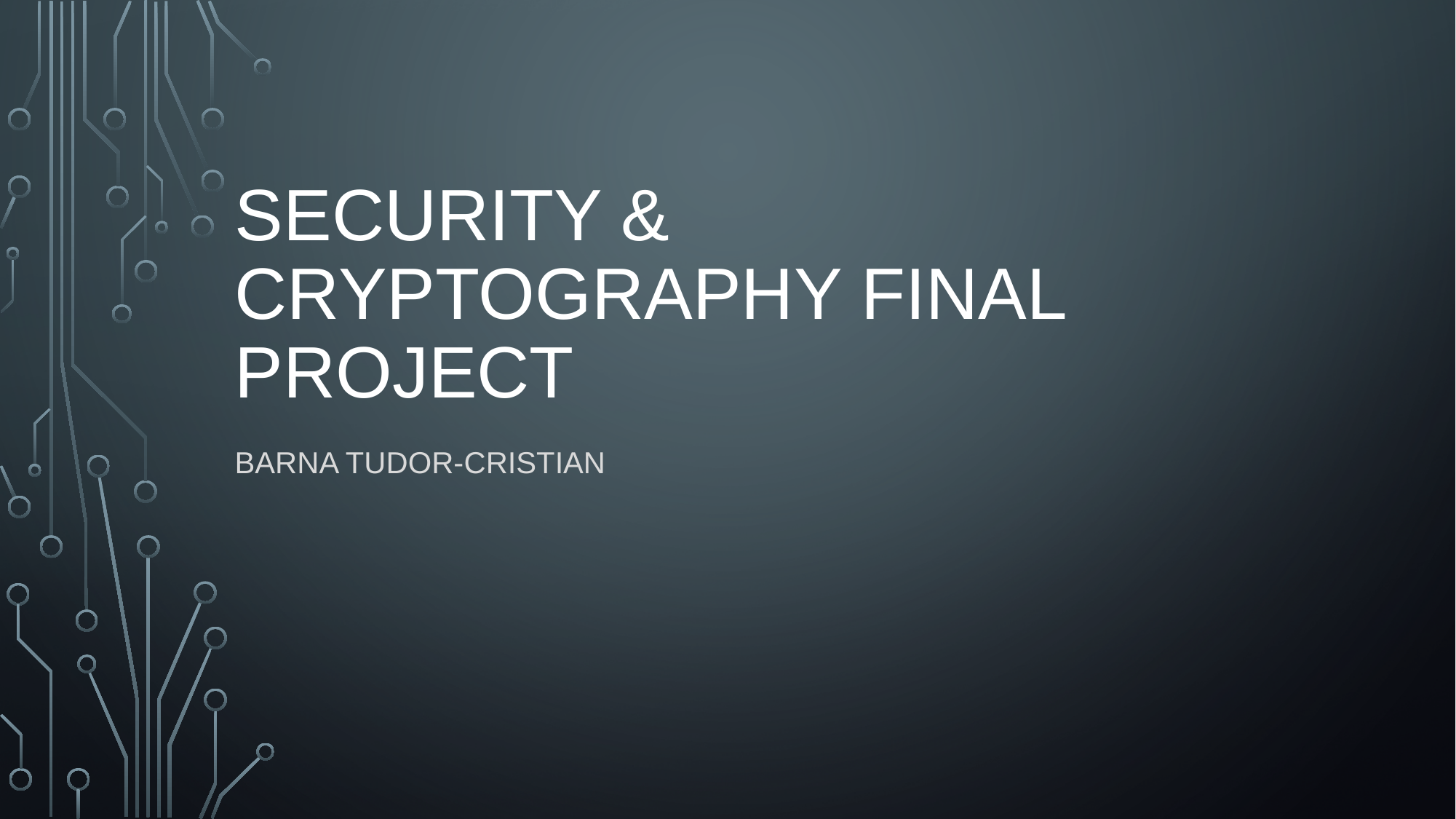

# Security & cryptography final project
Barna tudor-cristian